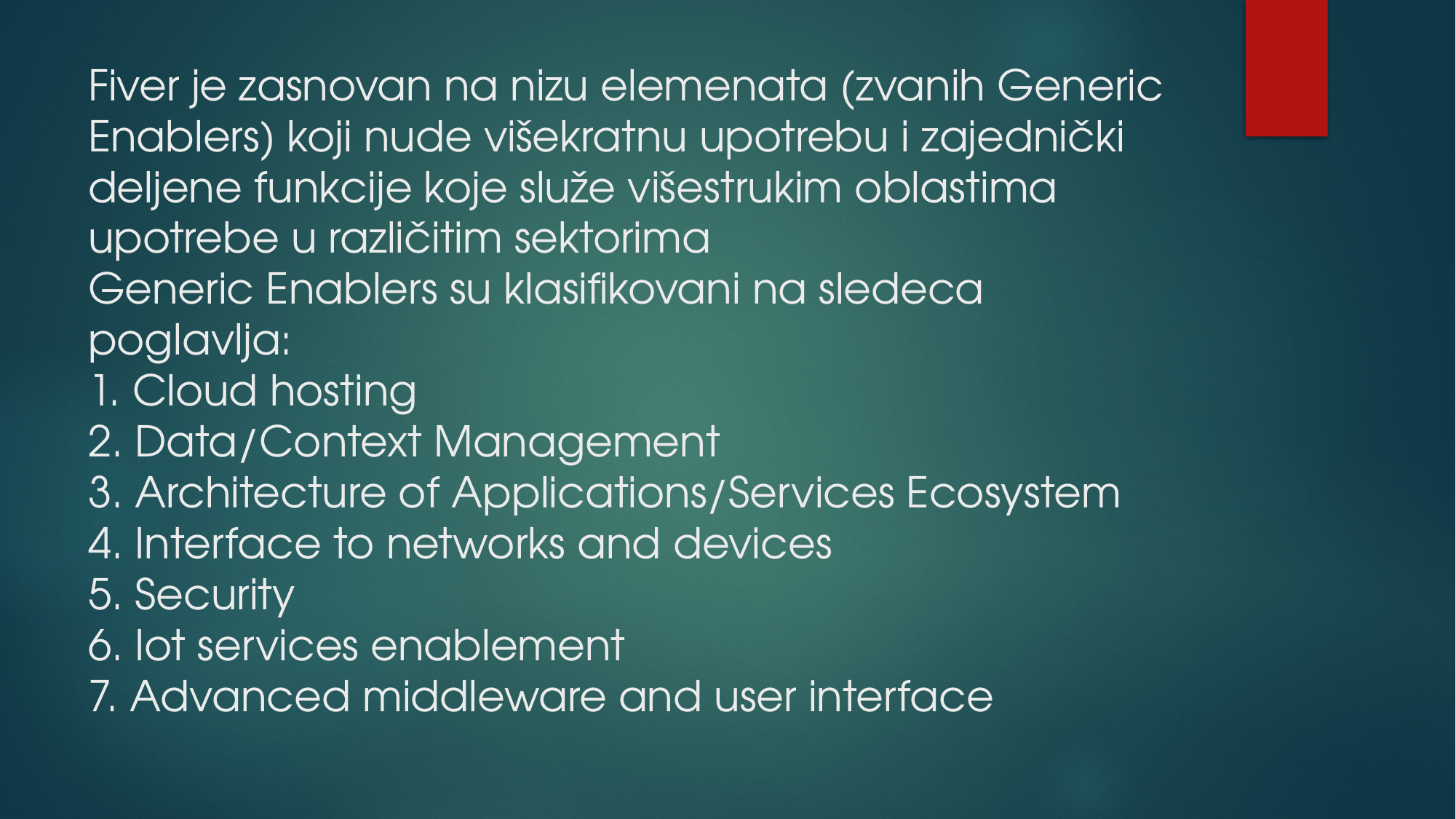

# Fiver je zasnovan na nizu elemenata (zvanih Generic Enablers) koji nude višekratnu upotrebu i zajednički deljene funkcije koje služe višestrukim oblastima upotrebe u različitim sektorima Generic Enablers su klasifikovani na sledeca poglavlja: 1. Cloud hosting 2. Data/Context Management 3. Architecture of Applications/Services Ecosystem 4. Interface to networks and devices 5. Security 6. Iot services enablement  7. Advanced middleware and user interface